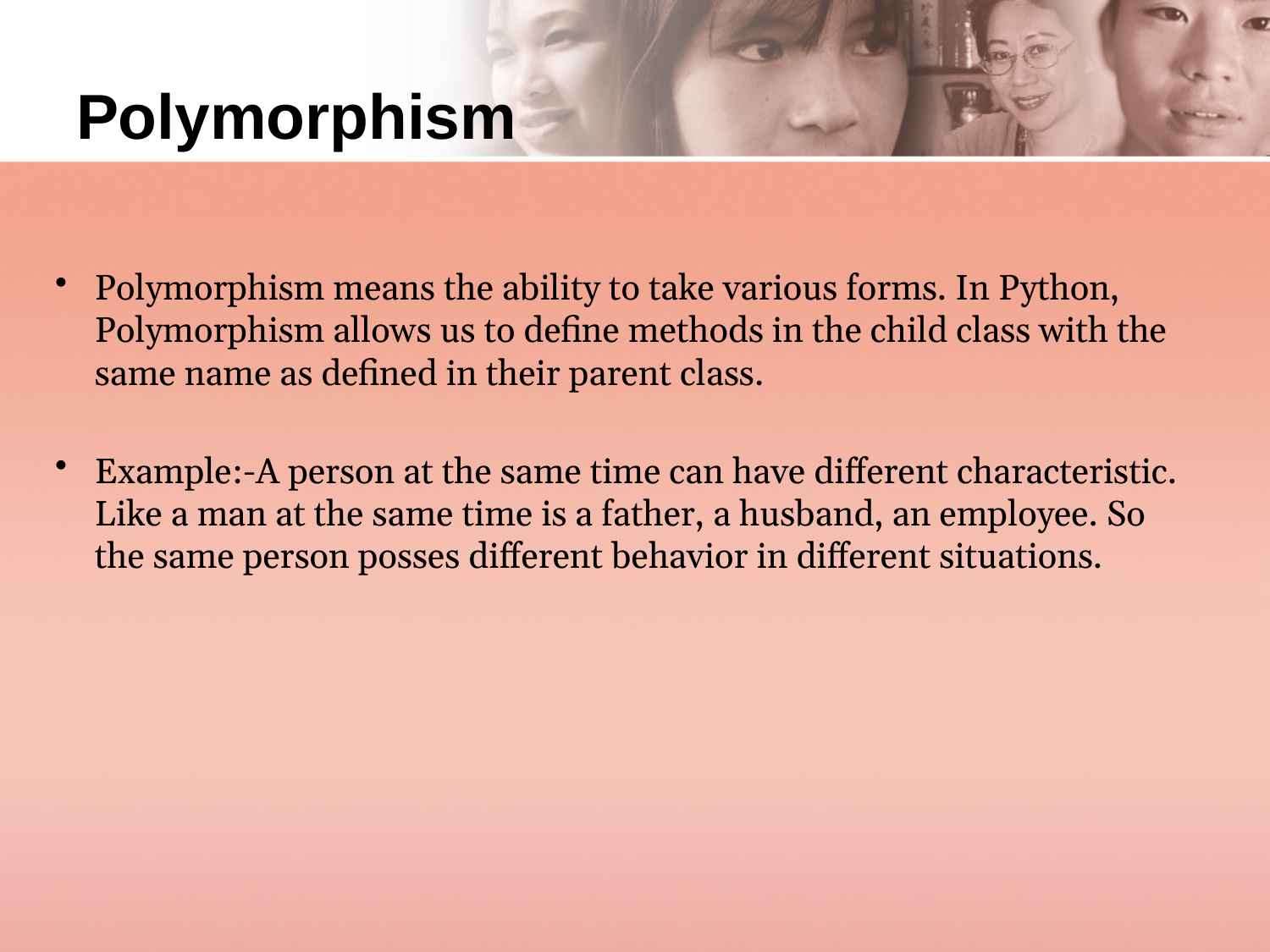

# Polymorphism

Polymorphism means the ability to take various forms. In Python, Polymorphism allows us to define methods in the child class with the same name as defined in their parent class.

Example:-A person at the same time can have different characteristic. Like a man at the same time is a father, a husband, an employee. So the same person posses different behavior in different situations.